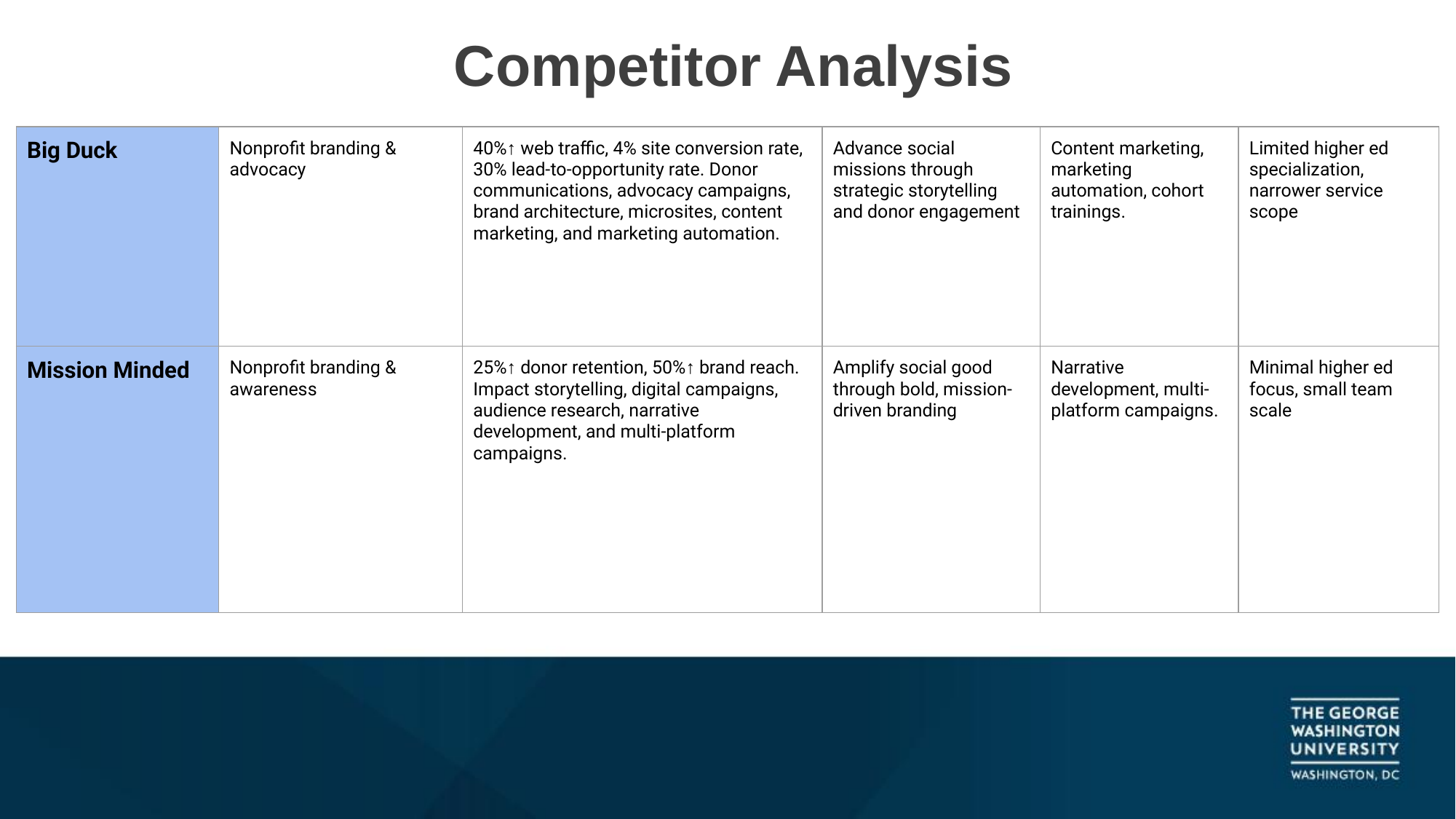

# Competitor Analysis

| Big Duck | Nonprofit branding & advocacy | 40%↑ web traffic, 4% site conversion rate, 30% lead-to-opportunity rate. Donor communications, advocacy campaigns, brand architecture, microsites, content marketing, and marketing automation. | Advance social missions through strategic storytelling and donor engagement | Content marketing, marketing automation, cohort trainings. | Limited higher ed specialization, narrower service scope |
| --- | --- | --- | --- | --- | --- |
| Mission Minded | Nonprofit branding & awareness | 25%↑ donor retention, 50%↑ brand reach. Impact storytelling, digital campaigns, audience research, narrative development, and multi-platform campaigns. | Amplify social good through bold, mission-driven branding | Narrative development, multi-platform campaigns. | Minimal higher ed focus, small team scale |